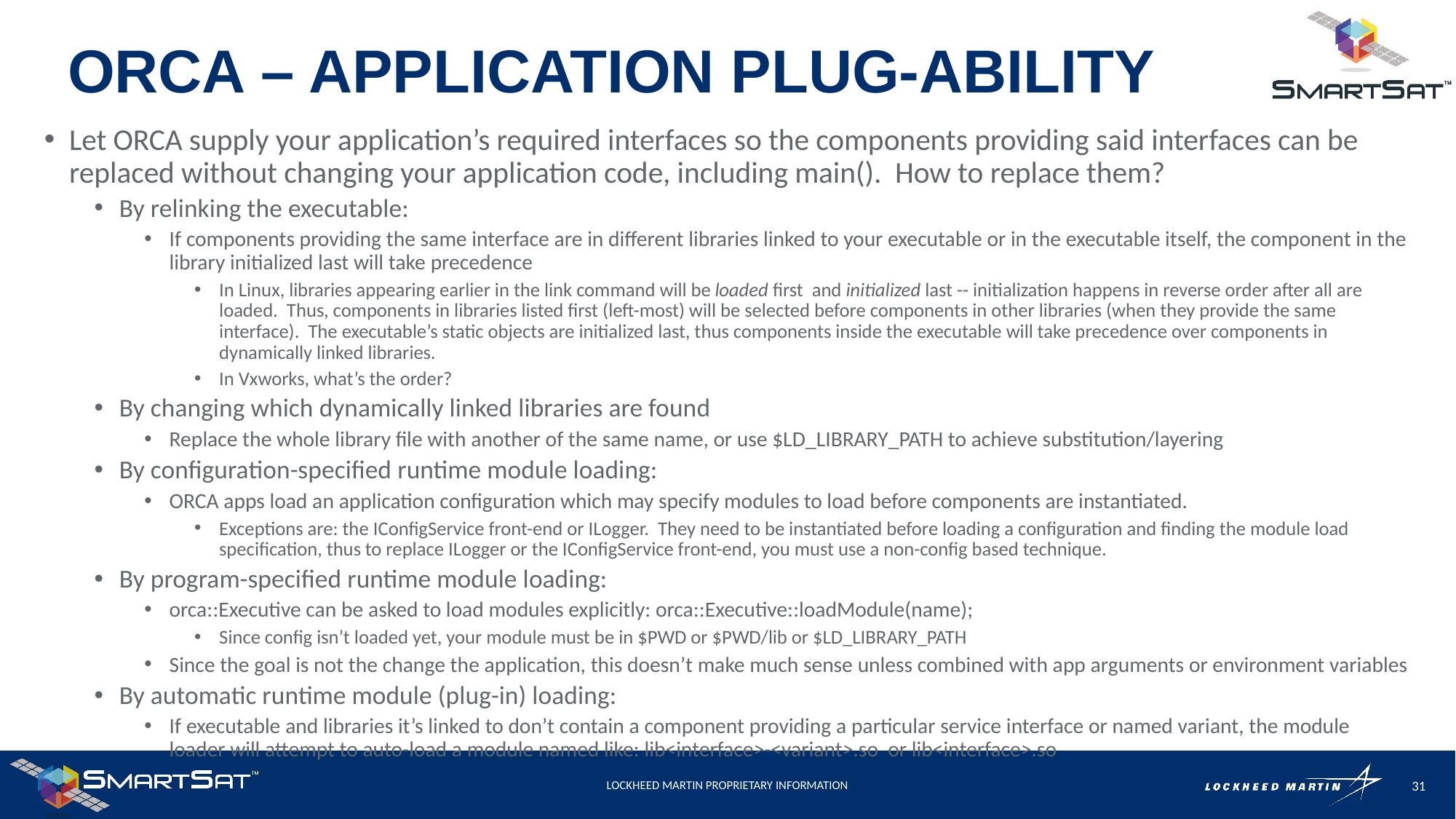

# ORCA – Application plug-ability
Let ORCA supply your application’s required interfaces so the components providing said interfaces can be replaced without changing your application code, including main().  How to replace them?
By relinking the executable:
If components providing the same interface are in different libraries linked to your executable or in the executable itself, the component in the library initialized last will take precedence
In Linux, libraries appearing earlier in the link command will be loaded first  and initialized last -- initialization happens in reverse order after all are loaded.  Thus, components in libraries listed first (left-most) will be selected before components in other libraries (when they provide the same interface).  The executable’s static objects are initialized last, thus components inside the executable will take precedence over components in dynamically linked libraries.
In Vxworks, what’s the order?
By changing which dynamically linked libraries are found
Replace the whole library file with another of the same name, or use $LD_LIBRARY_PATH to achieve substitution/layering
By configuration-specified runtime module loading:
ORCA apps load an application configuration which may specify modules to load before components are instantiated.
Exceptions are: the IConfigService front-end or ILogger.  They need to be instantiated before loading a configuration and finding the module load specification, thus to replace ILogger or the IConfigService front-end, you must use a non-config based technique.
By program-specified runtime module loading:
orca::Executive can be asked to load modules explicitly: orca::Executive::loadModule(name);
Since config isn’t loaded yet, your module must be in $PWD or $PWD/lib or $LD_LIBRARY_PATH
Since the goal is not the change the application, this doesn’t make much sense unless combined with app arguments or environment variables
By automatic runtime module (plug-in) loading:
If executable and libraries it’s linked to don’t contain a component providing a particular service interface or named variant, the module loader will attempt to auto-load a module named like: lib<interface>-<variant>.so  or lib<interface>.so